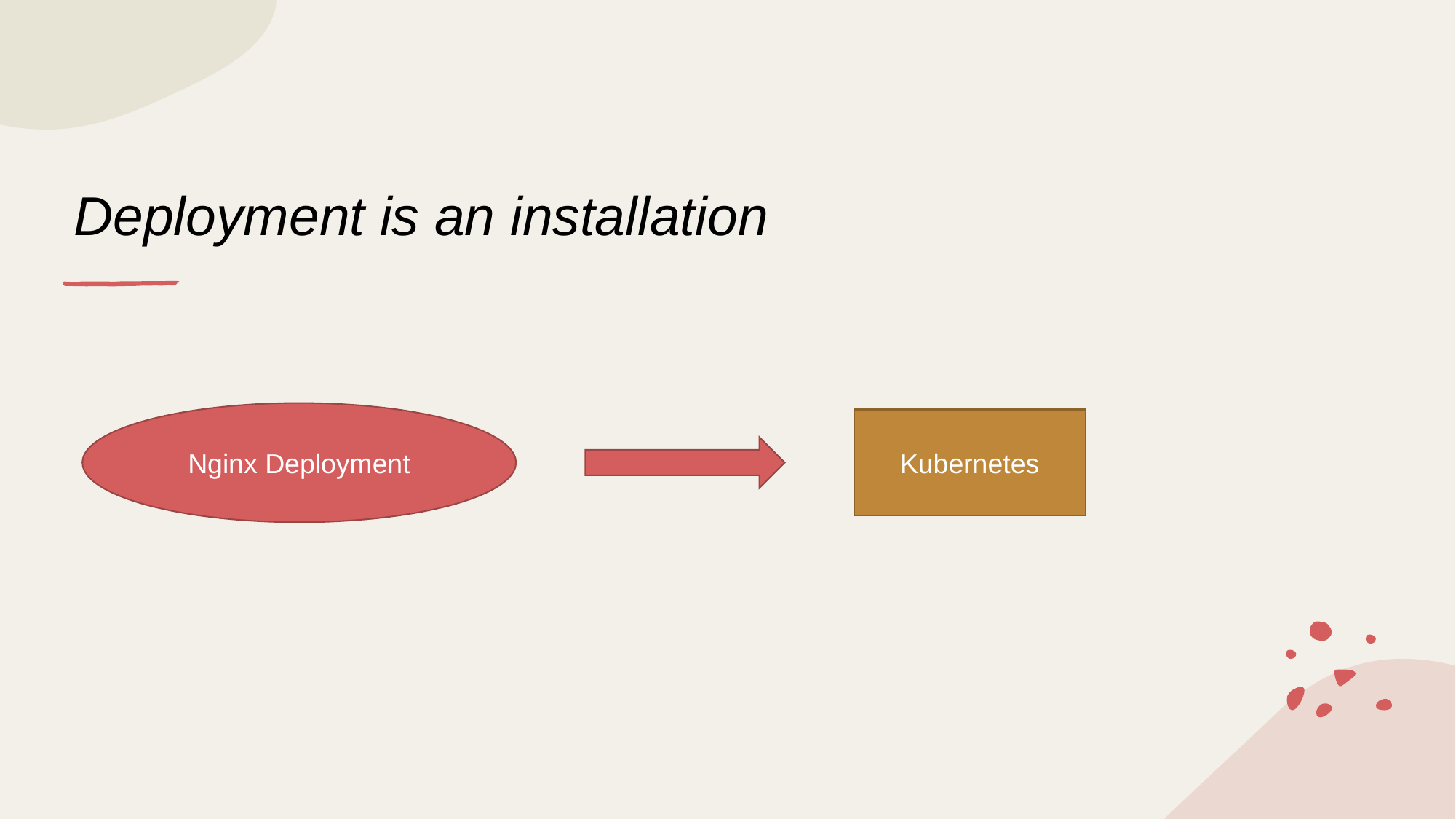

# Deployment is an installation
Nginx Deployment
Kubernetes